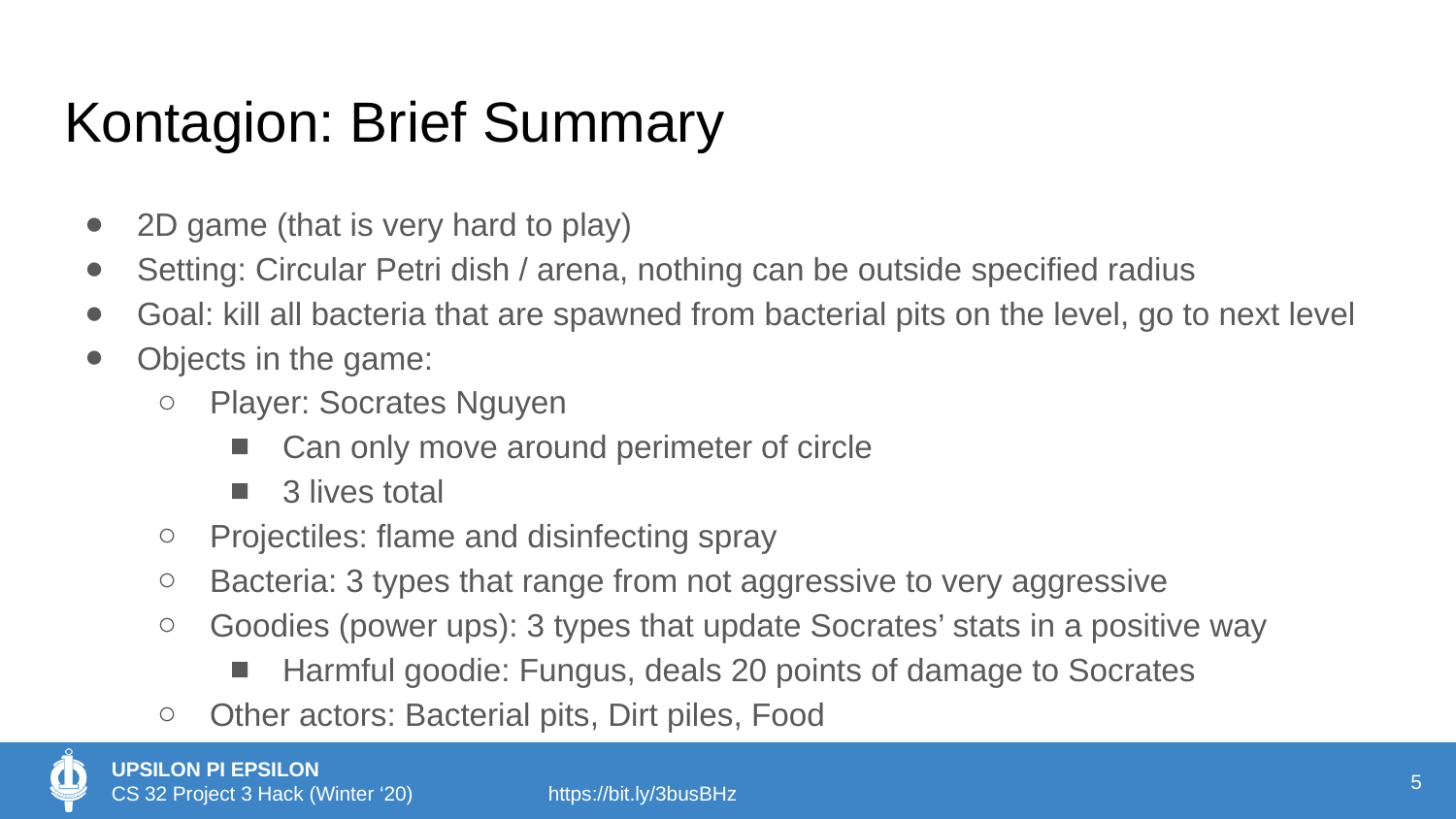

# Kontagion: Brief Summary
2D game (that is very hard to play)
Setting: Circular Petri dish / arena, nothing can be outside specified radius
Goal: kill all bacteria that are spawned from bacterial pits on the level, go to next level
Objects in the game:
Player: Socrates Nguyen
Can only move around perimeter of circle
3 lives total
Projectiles: flame and disinfecting spray
Bacteria: 3 types that range from not aggressive to very aggressive
Goodies (power ups): 3 types that update Socrates’ stats in a positive way
Harmful goodie: Fungus, deals 20 points of damage to Socrates
Other actors: Bacterial pits, Dirt piles, Food
5